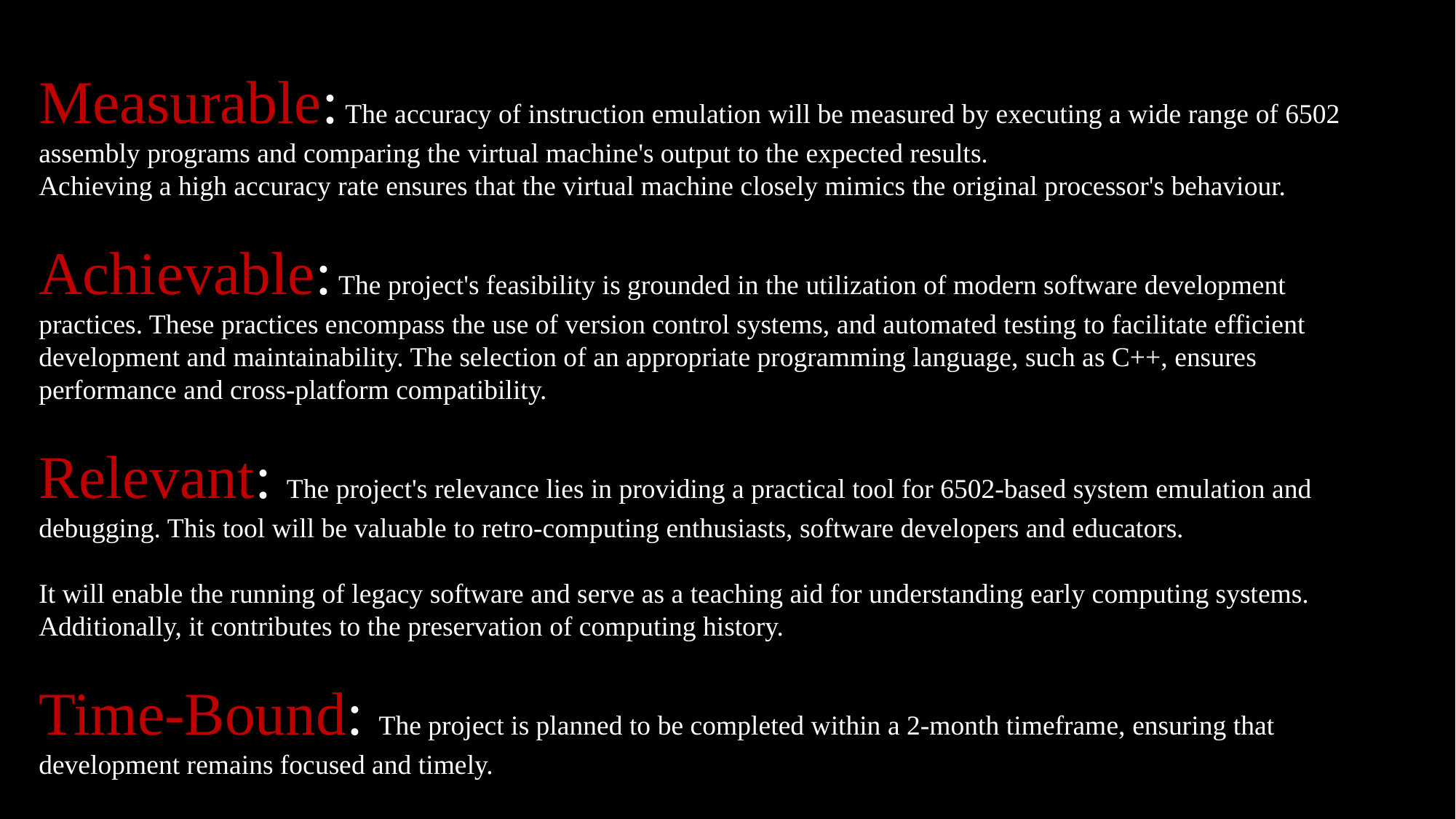

Measurable: The accuracy of instruction emulation will be measured by executing a wide range of 6502 assembly programs and comparing the virtual machine's output to the expected results.
Achieving a high accuracy rate ensures that the virtual machine closely mimics the original processor's behaviour.

Achievable: The project's feasibility is grounded in the utilization of modern software development practices. These practices encompass the use of version control systems, and automated testing to facilitate efficient development and maintainability. The selection of an appropriate programming language, such as C++, ensures performance and cross-platform compatibility.

Relevant: The project's relevance lies in providing a practical tool for 6502-based system emulation and debugging. This tool will be valuable to retro-computing enthusiasts, software developers and educators.

It will enable the running of legacy software and serve as a teaching aid for understanding early computing systems. Additionally, it contributes to the preservation of computing history.

Time-Bound: The project is planned to be completed within a 2-month timeframe, ensuring that development remains focused and timely.